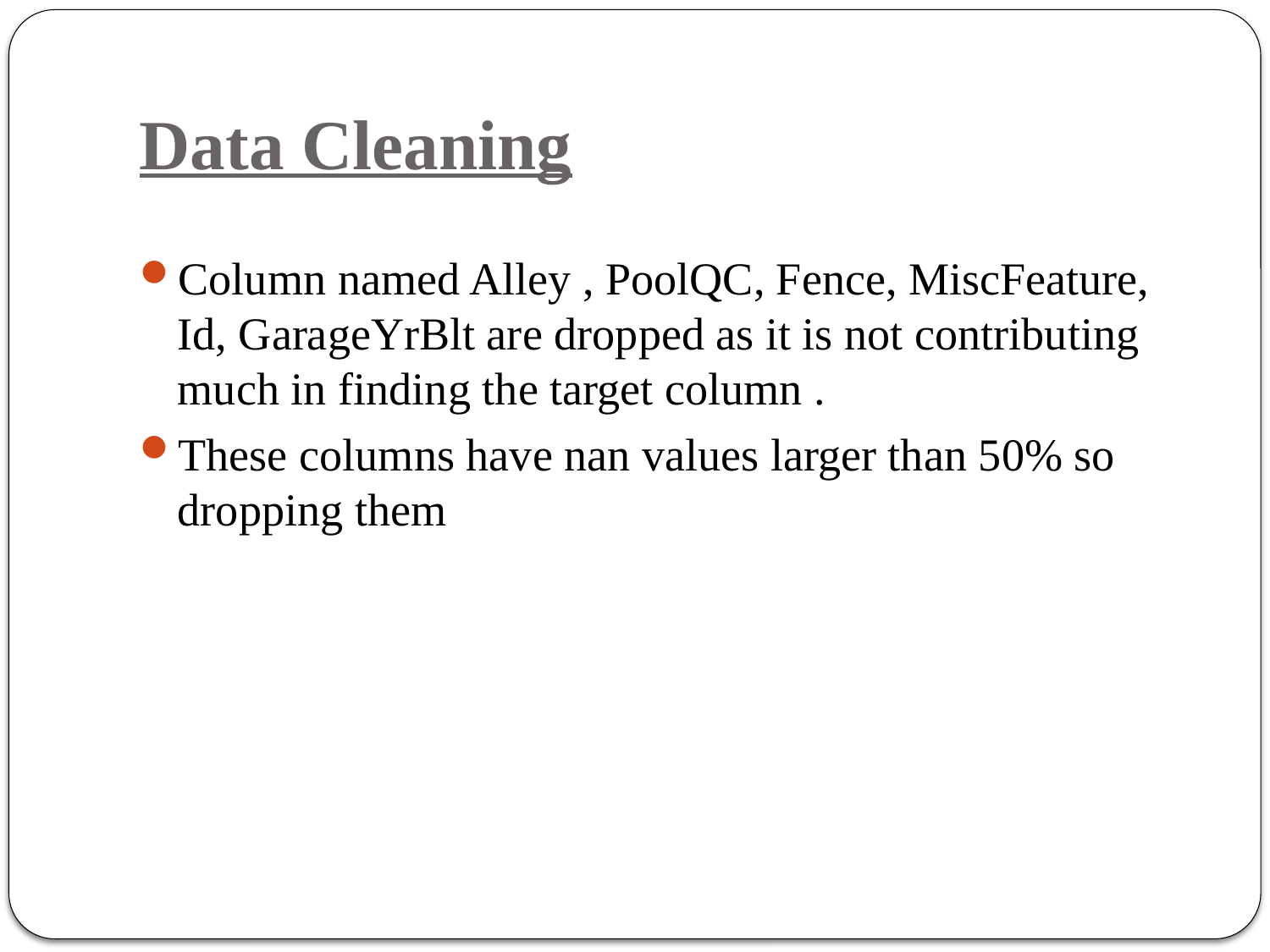

# Data Cleaning
Column named Alley , PoolQC, Fence, MiscFeature, Id, GarageYrBlt are dropped as it is not contributing much in finding the target column .
These columns have nan values larger than 50% so dropping them